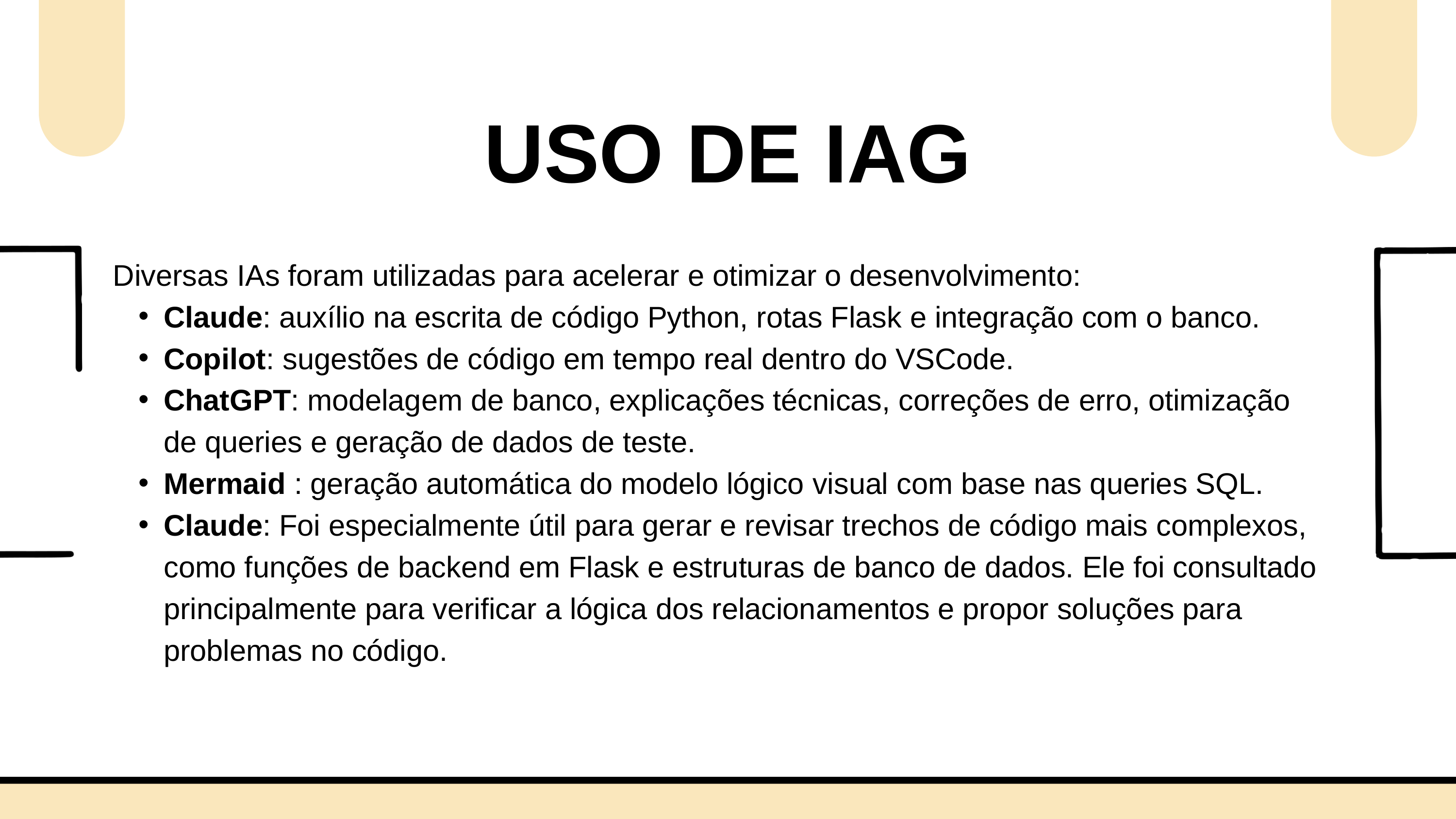

USO DE IAG

Diversas IAs foram utilizadas para acelerar e otimizar o desenvolvimento:
Claude: auxílio na escrita de código Python, rotas Flask e integração com o banco.
Copilot: sugestões de código em tempo real dentro do VSCode.
ChatGPT: modelagem de banco, explicações técnicas, correções de erro, otimização de queries e geração de dados de teste.
Mermaid : geração automática do modelo lógico visual com base nas queries SQL.
Claude: Foi especialmente útil para gerar e revisar trechos de código mais complexos, como funções de backend em Flask e estruturas de banco de dados. Ele foi consultado principalmente para verificar a lógica dos relacionamentos e propor soluções para problemas no código.